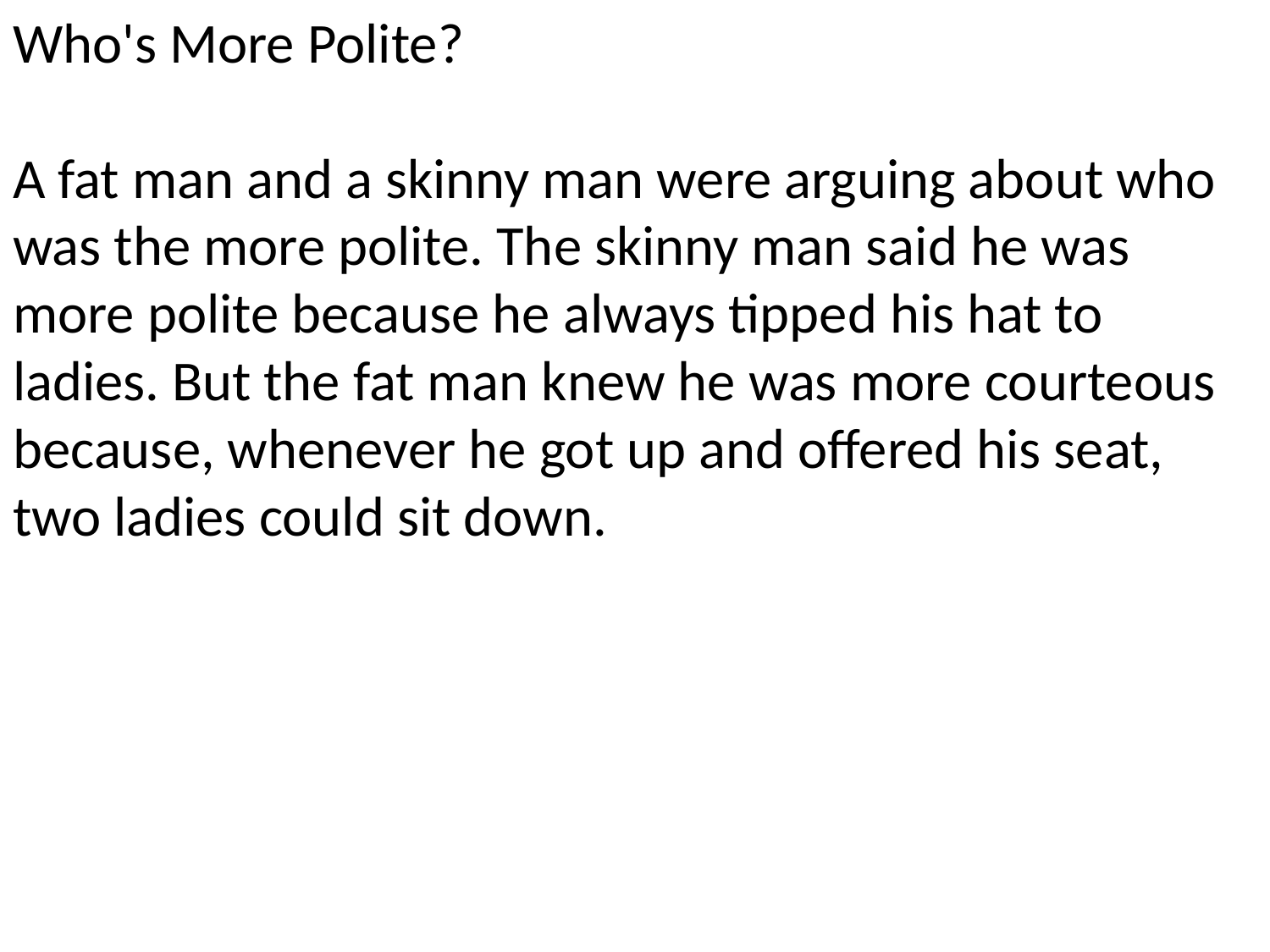

Who's More Polite?
A fat man and a skinny man were arguing about who was the more polite. The skinny man said he was more polite because he always tipped his hat to ladies. But the fat man knew he was more courteous because, whenever he got up and offered his seat, two ladies could sit down.